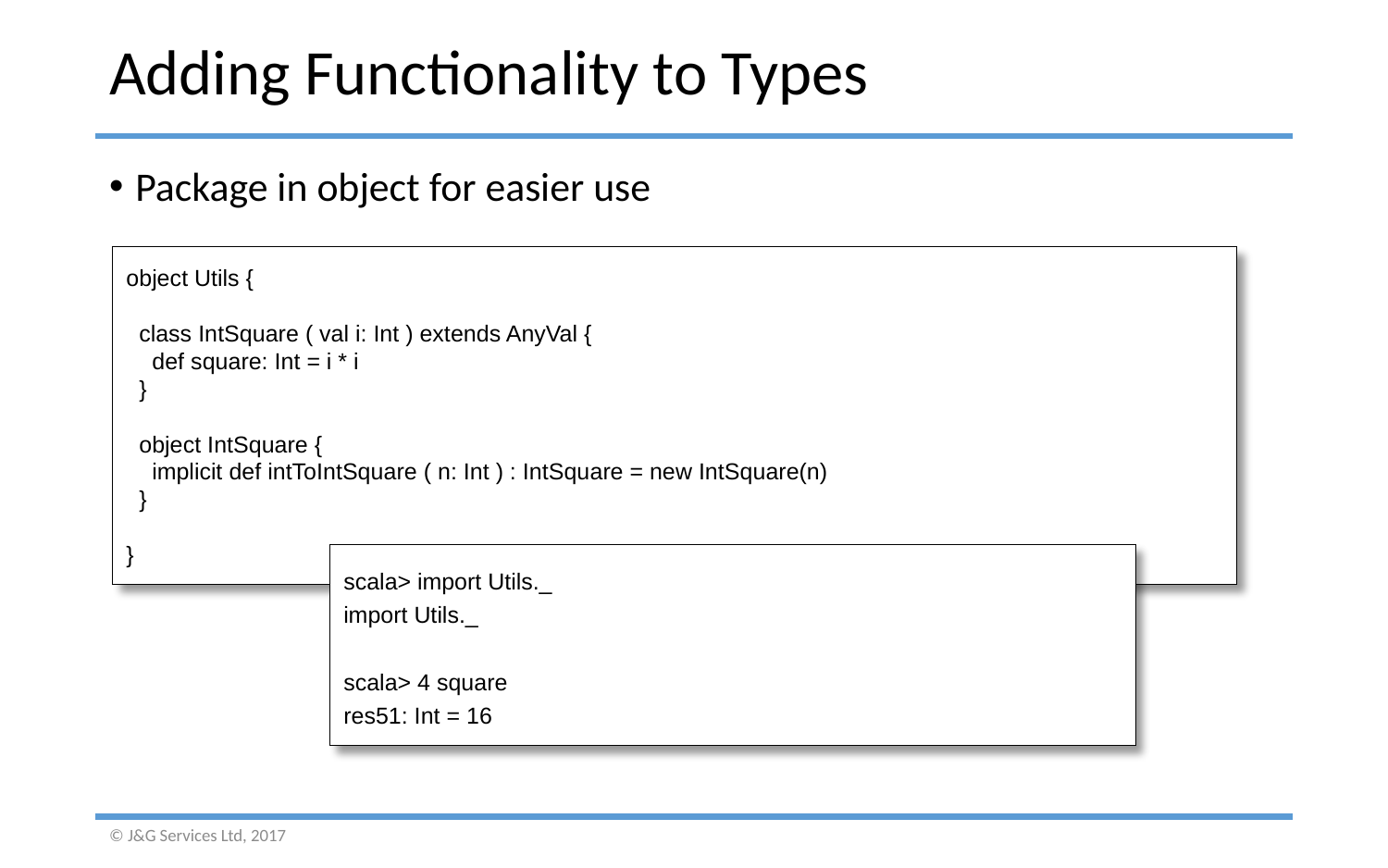

# Adding Functionality to Types
Package in object for easier use
object Utils {

  class IntSquare ( val i: Int ) extends AnyVal {
    def square: Int = i * i
  }

  object IntSquare {
    implicit def intToIntSquare ( n: Int ) : IntSquare = new IntSquare(n)
  }

}
scala> import Utils._
import Utils._

scala> 4 square
res51: Int = 16